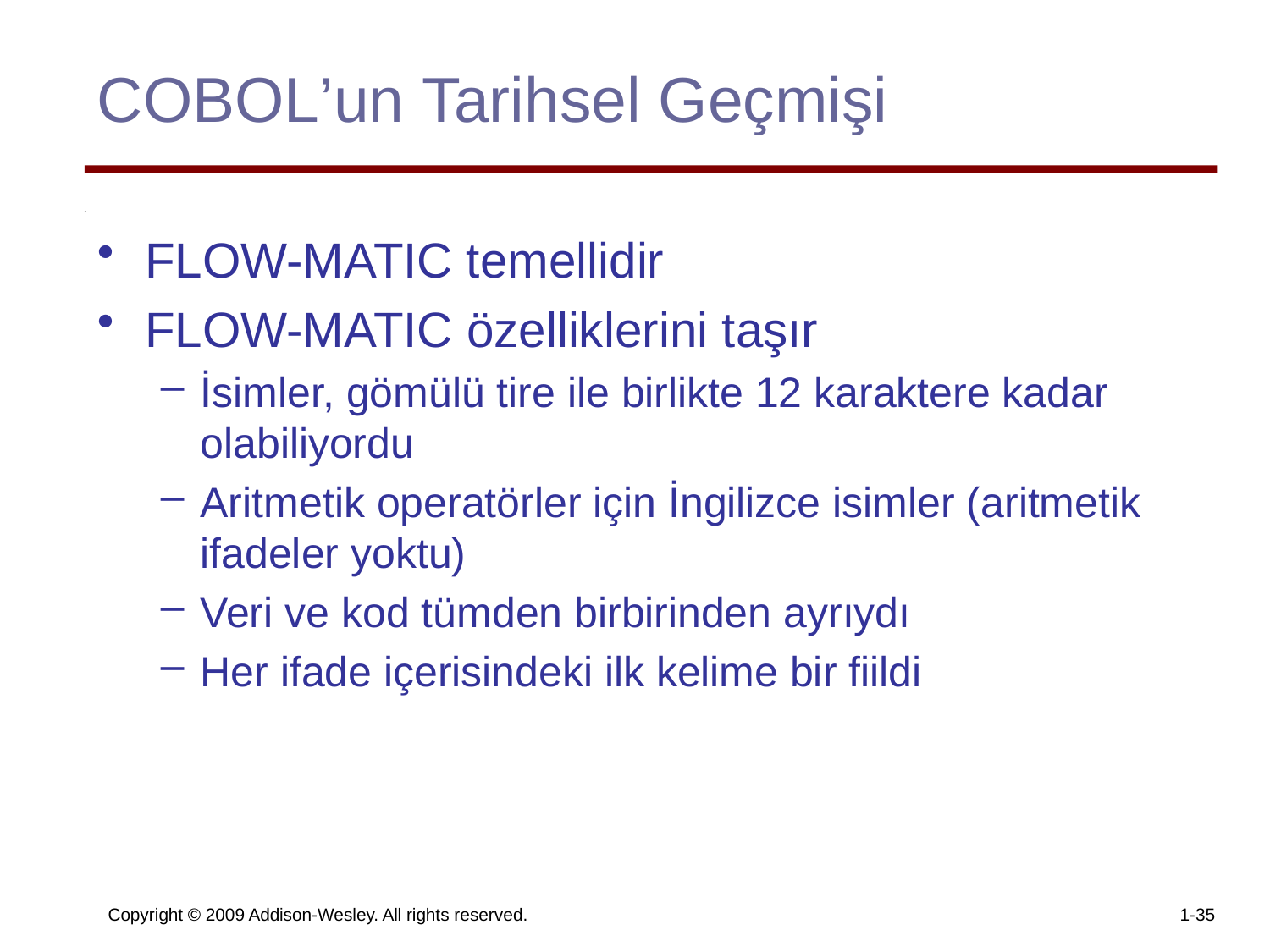

# COBOL’un Tarihsel Geçmişi
FLOW-MATIC temellidir
FLOW-MATIC özelliklerini taşır
İsimler, gömülü tire ile birlikte 12 karaktere kadar olabiliyordu
Aritmetik operatörler için İngilizce isimler (aritmetik ifadeler yoktu)
Veri ve kod tümden birbirinden ayrıydı
Her ifade içerisindeki ilk kelime bir fiildi
Copyright © 2009 Addison-Wesley. All rights reserved.
1-35